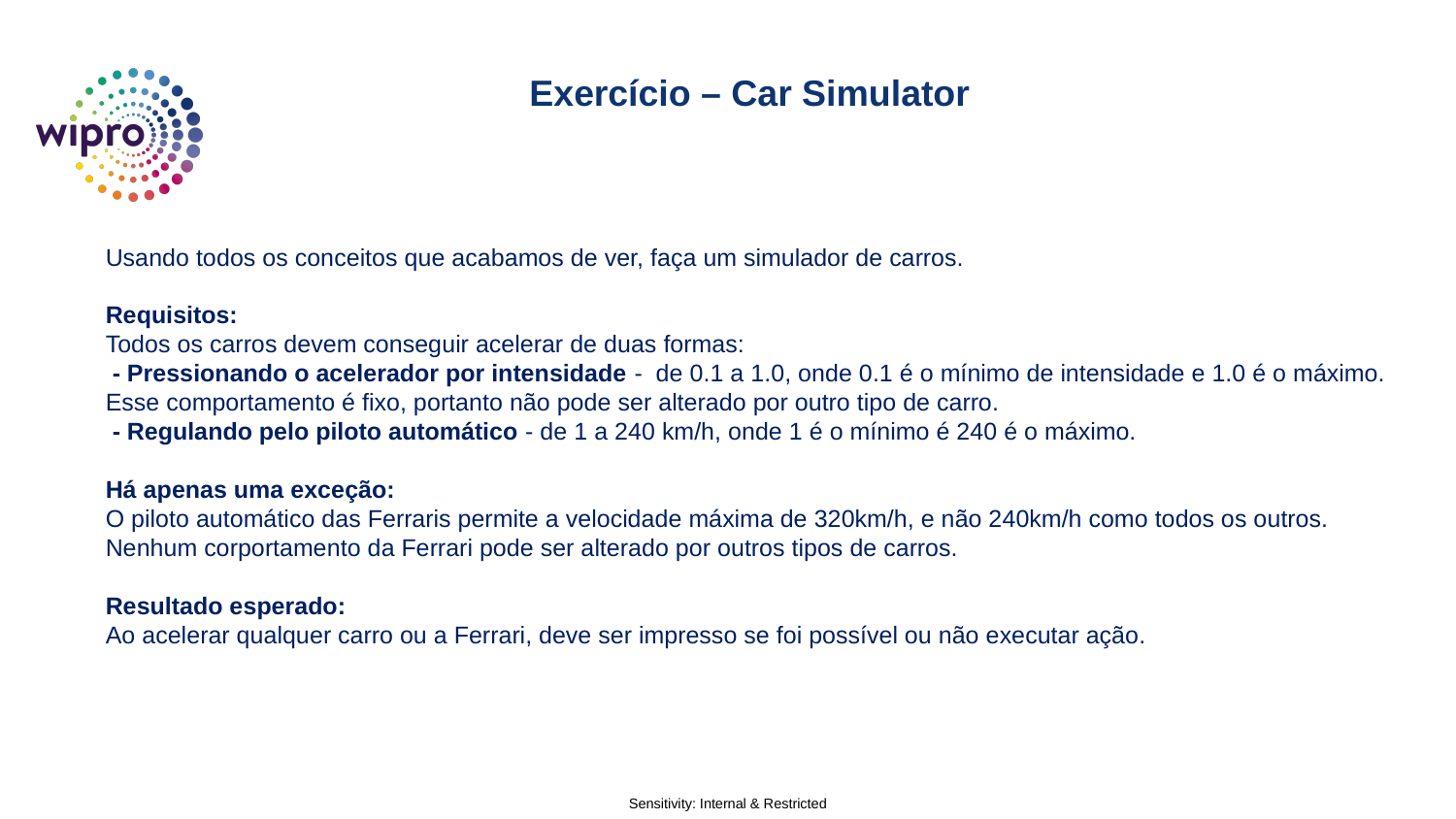

Exercício – Car Simulator
Usando todos os conceitos que acabamos de ver, faça um simulador de carros.

Requisitos:
Todos os carros devem conseguir acelerar de duas formas:
 - Pressionando o acelerador por intensidade -  de 0.1 a 1.0, onde 0.1 é o mínimo de intensidade e 1.0 é o máximo.   Esse comportamento é fixo, portanto não pode ser alterado por outro tipo de carro.
 - Regulando pelo piloto automático - de 1 a 240 km/h, onde 1 é o mínimo é 240 é o máximo.

Há apenas uma exceção:
O piloto automático das Ferraris permite a velocidade máxima de 320km/h, e não 240km/h como todos os outros. Nenhum corportamento da Ferrari pode ser alterado por outros tipos de carros.

Resultado esperado:
Ao acelerar qualquer carro ou a Ferrari, deve ser impresso se foi possível ou não executar ação.